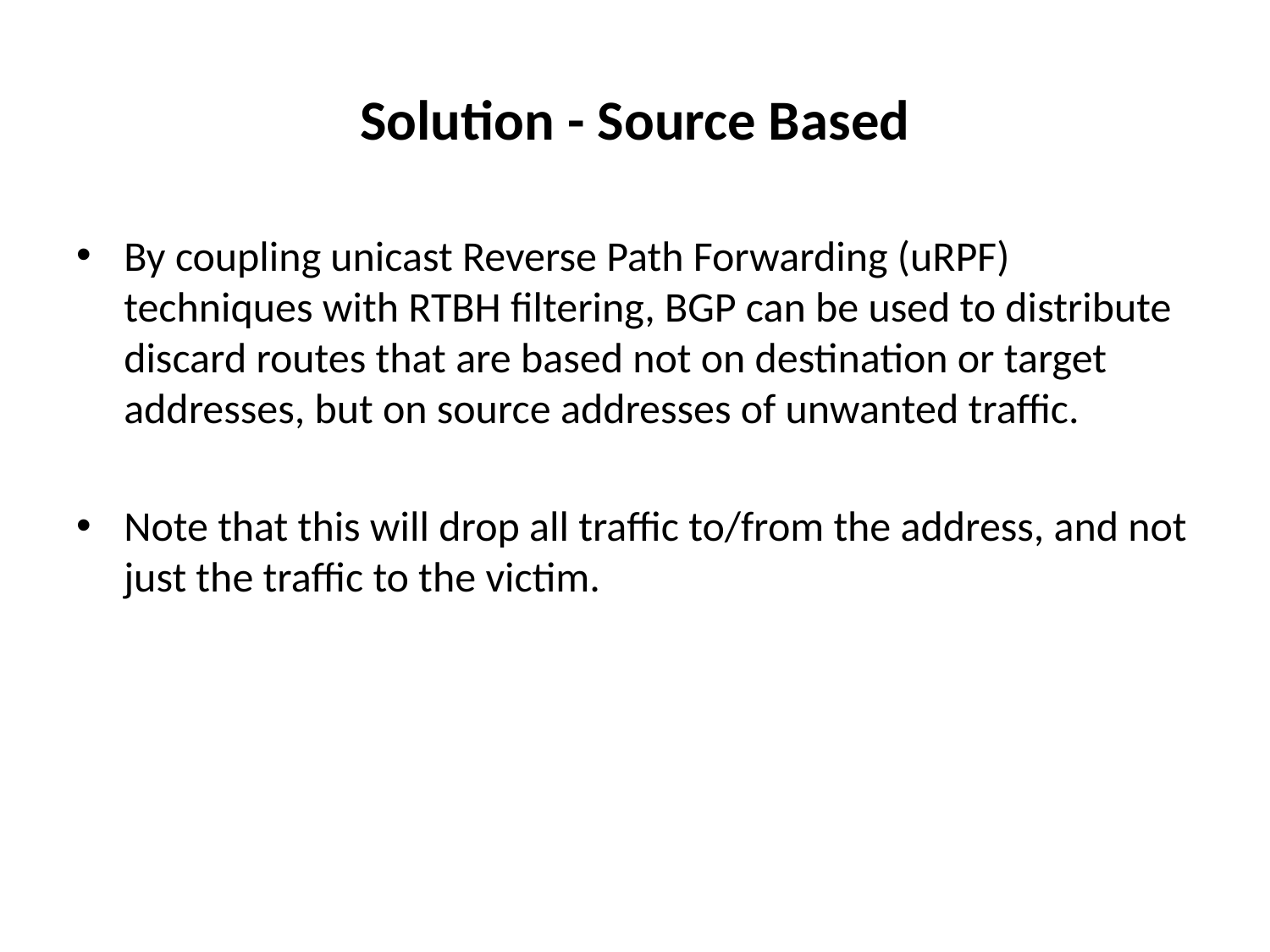

# Solution - Source Based
By coupling unicast Reverse Path Forwarding (uRPF) techniques with RTBH filtering, BGP can be used to distribute discard routes that are based not on destination or target addresses, but on source addresses of unwanted traffic.

Note that this will drop all traffic to/from the address, and not just the traffic to the victim.